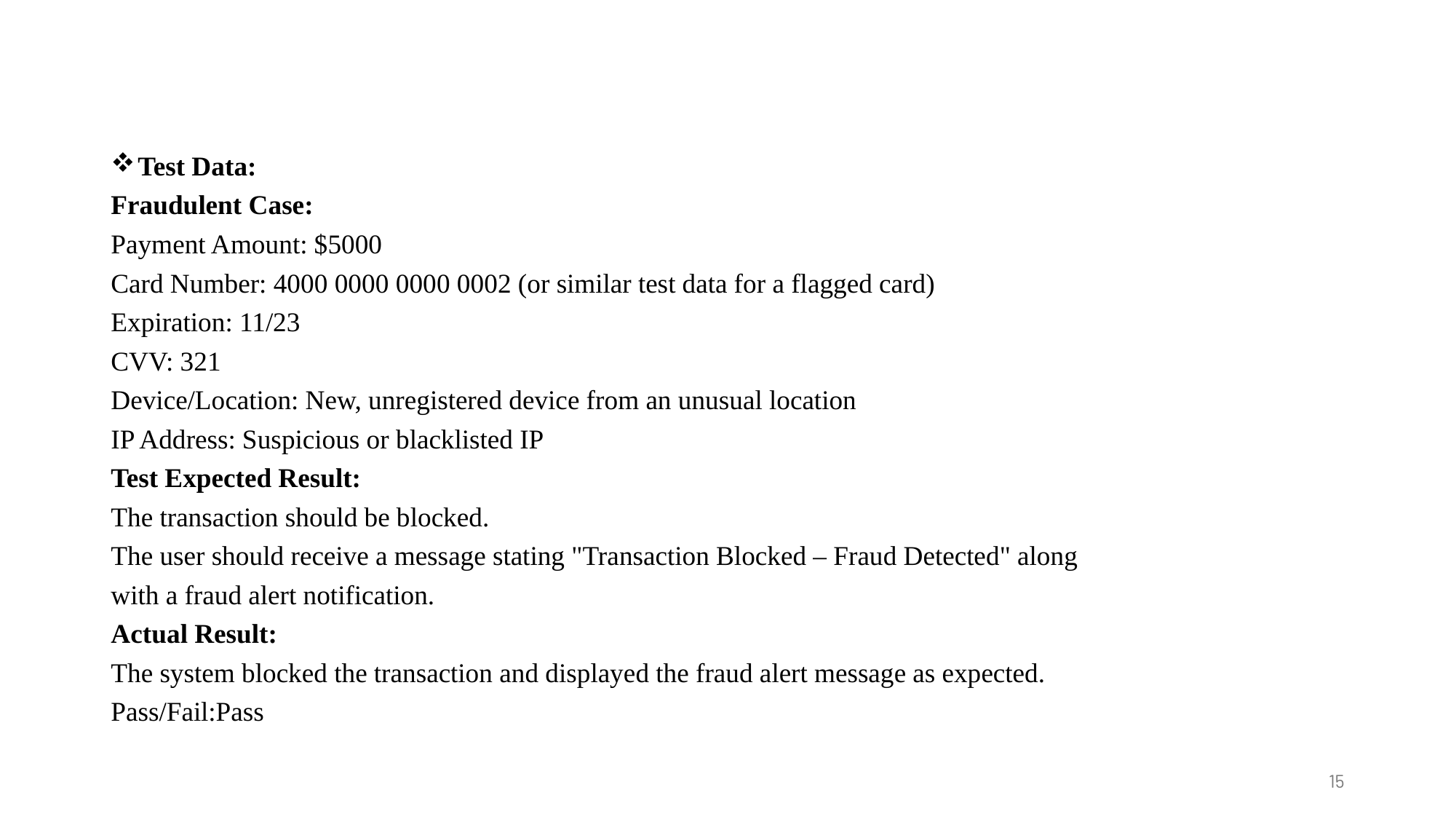

Test Data:
Fraudulent Case:
Payment Amount: $5000
Card Number: 4000 0000 0000 0002 (or similar test data for a flagged card)
Expiration: 11/23
CVV: 321
Device/Location: New, unregistered device from an unusual location
IP Address: Suspicious or blacklisted IP
Test Expected Result:
The transaction should be blocked.
The user should receive a message stating "Transaction Blocked – Fraud Detected" along
with a fraud alert notification.
Actual Result:
The system blocked the transaction and displayed the fraud alert message as expected.
Pass/Fail:Pass
15